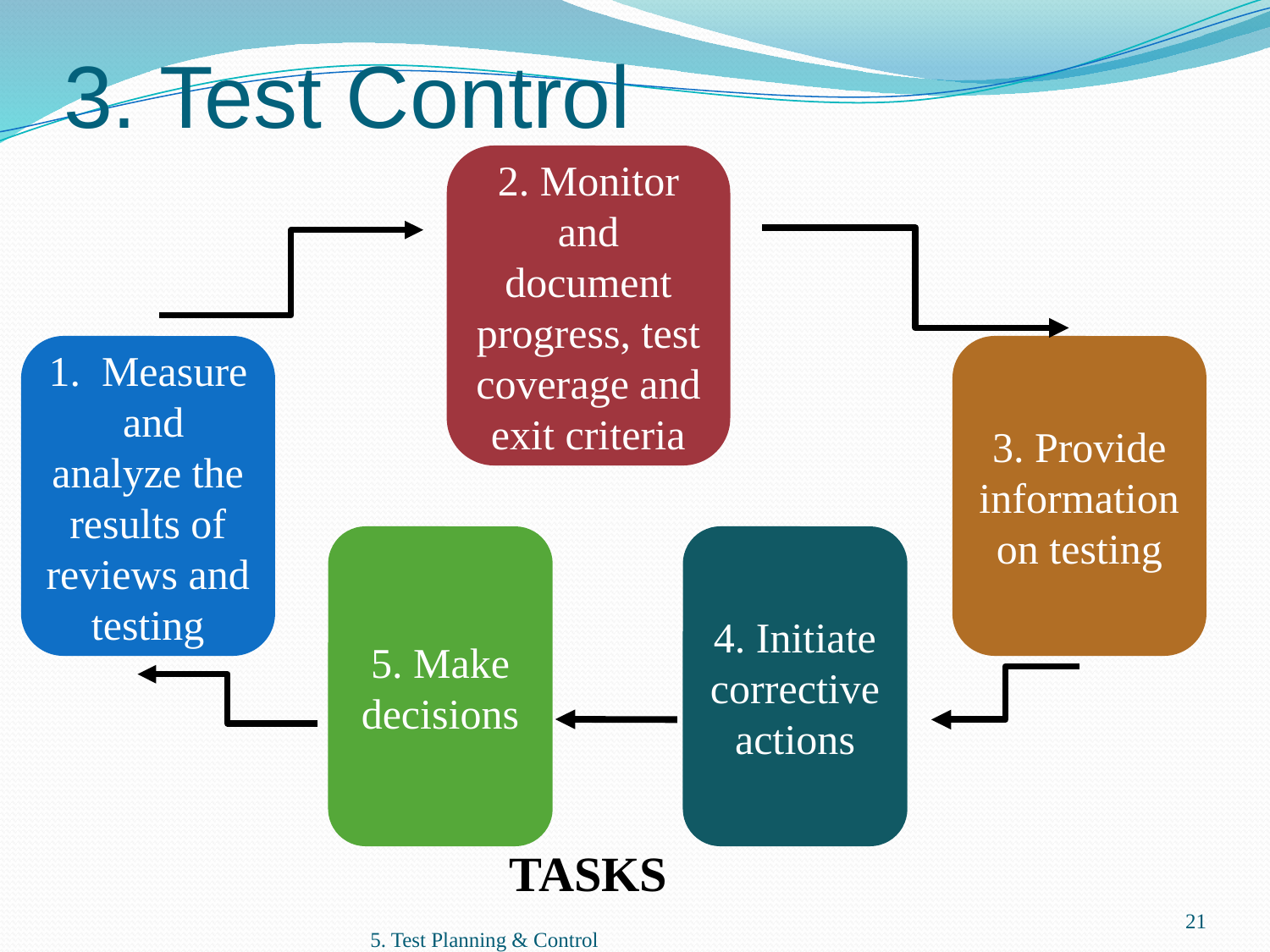

# 3. Test Control
2. Monitor and document progress, test coverage and exit criteria
1.  Measure  and analyze the results of reviews and testing
3. Provide information on testing
5. Make decisions
4. Initiate corrective actions
TASKS
21
5. Test Planning & Control